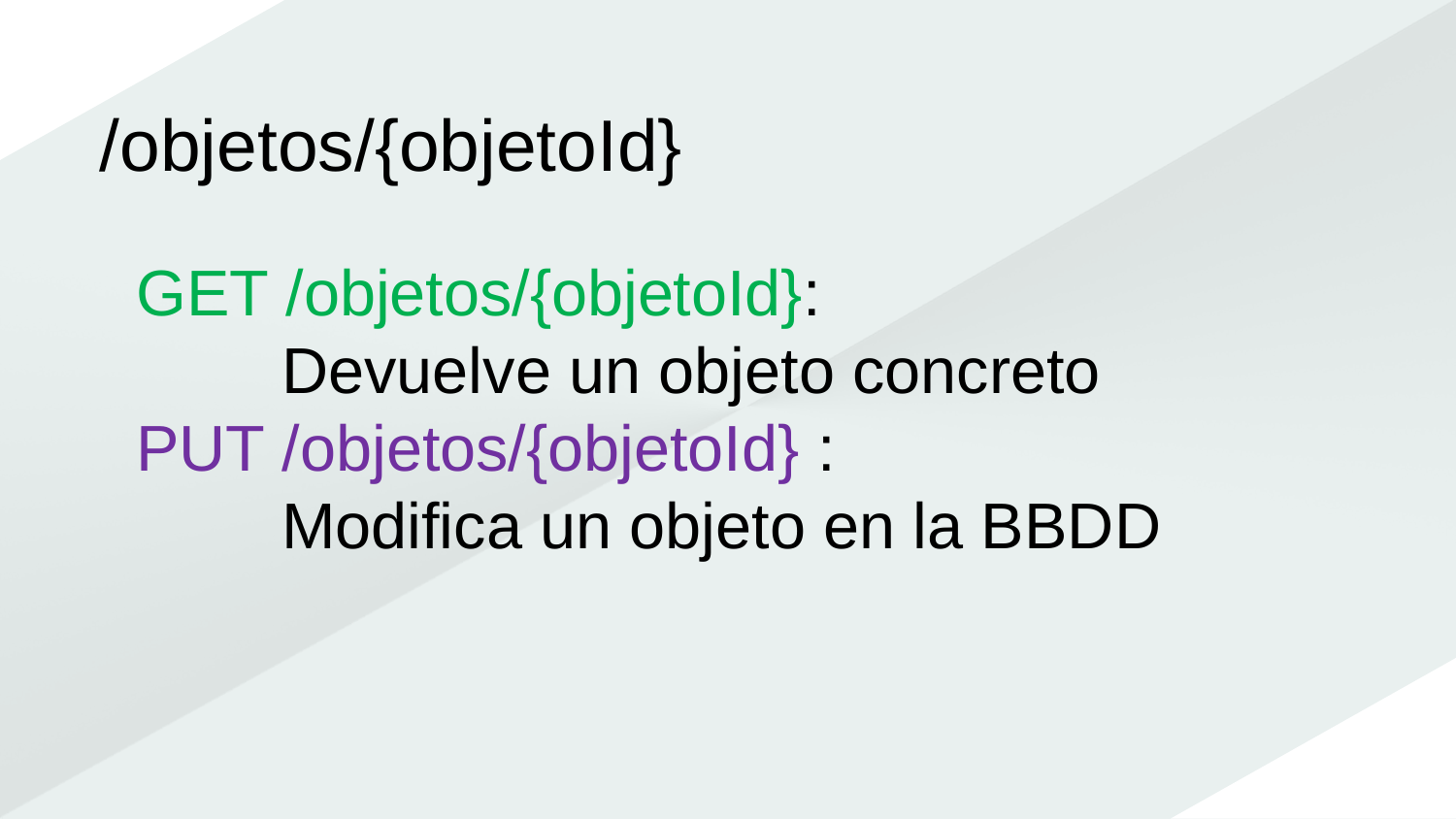

/objetos/{objetoId}
GET /objetos/{objetoId}:
	Devuelve un objeto concreto
PUT /objetos/{objetoId} :
	Modifica un objeto en la BBDD